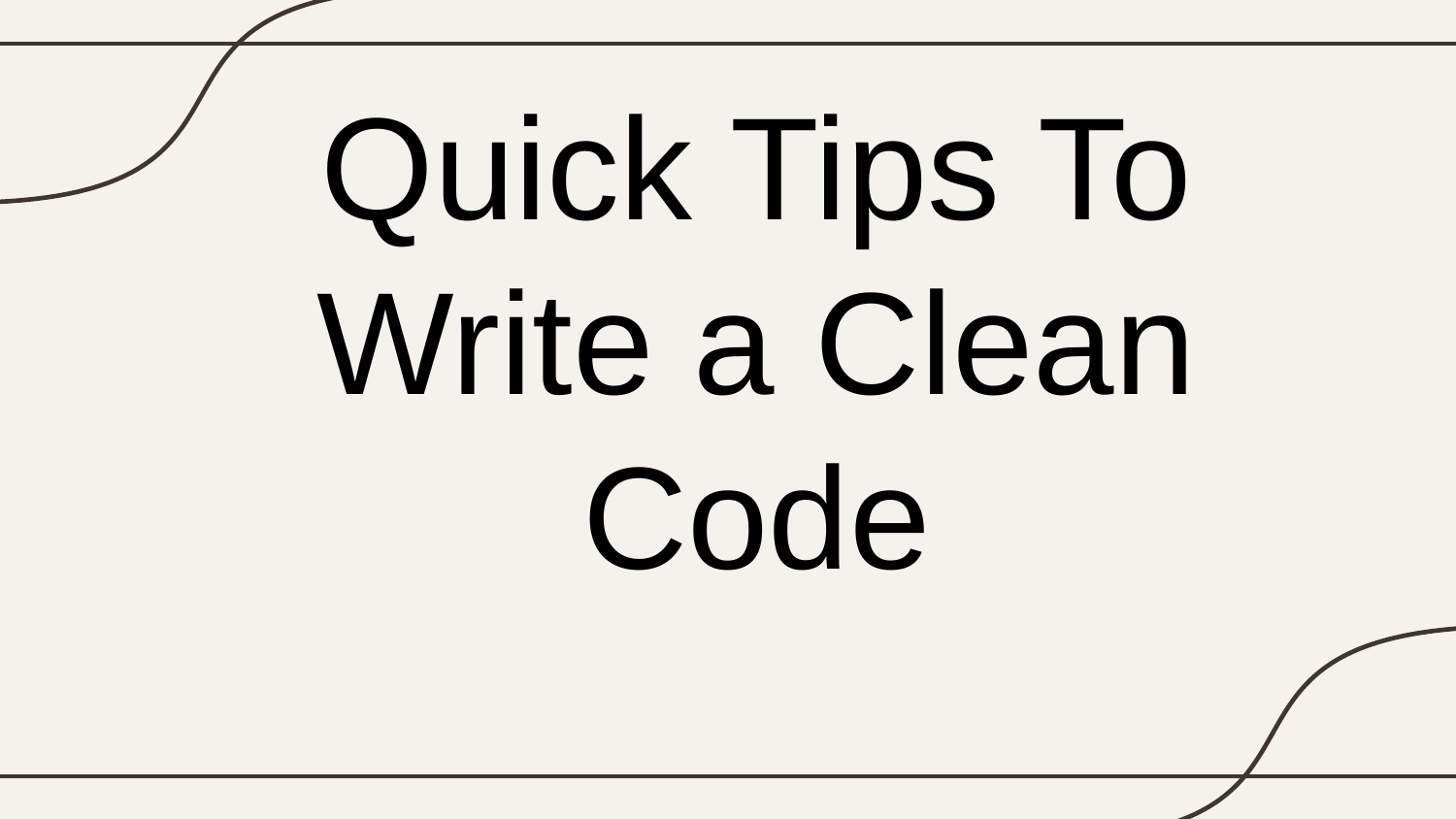

# Quick Tips To Write a Clean Code